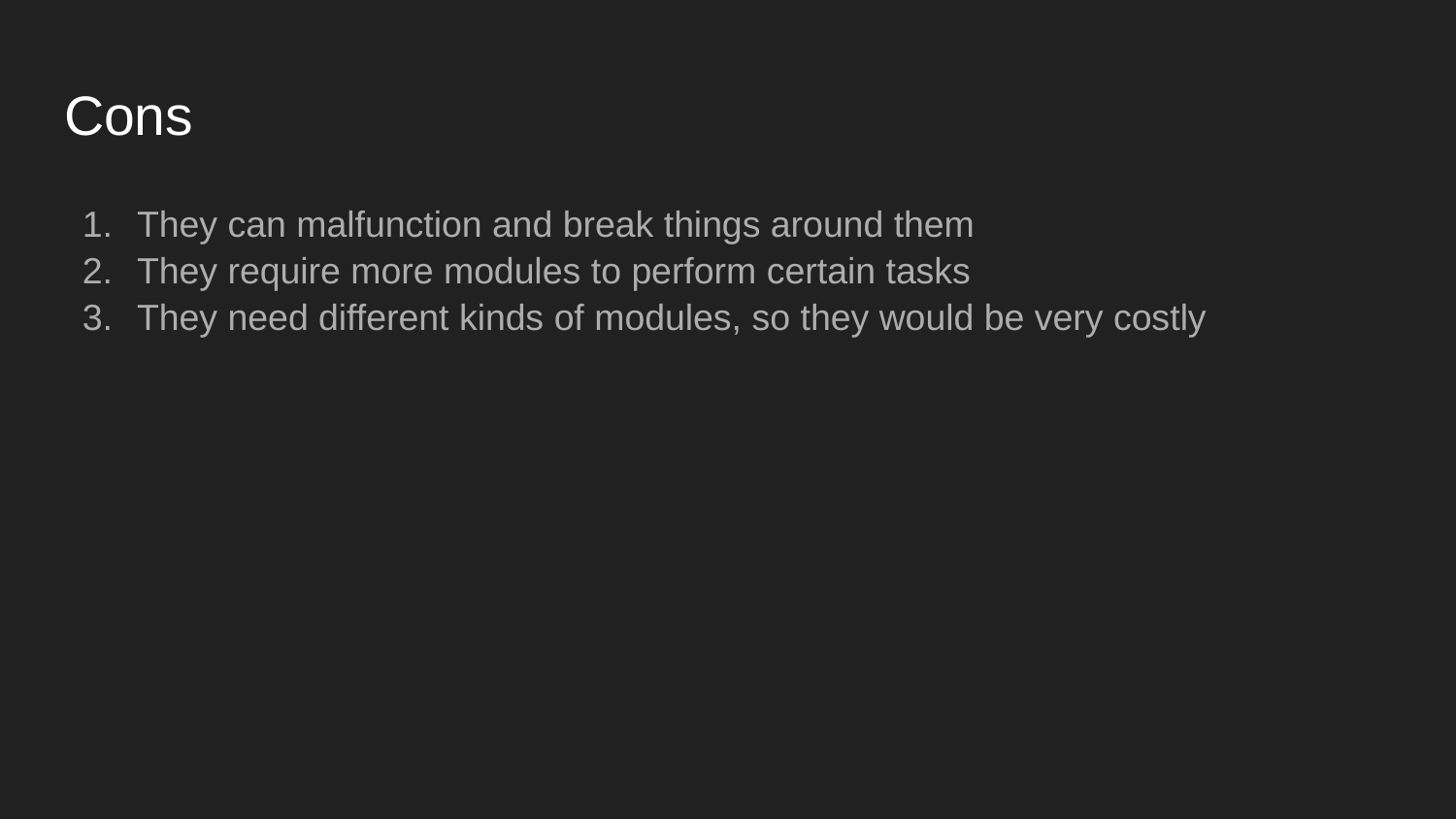

# Cons
They can malfunction and break things around them
They require more modules to perform certain tasks
They need different kinds of modules, so they would be very costly